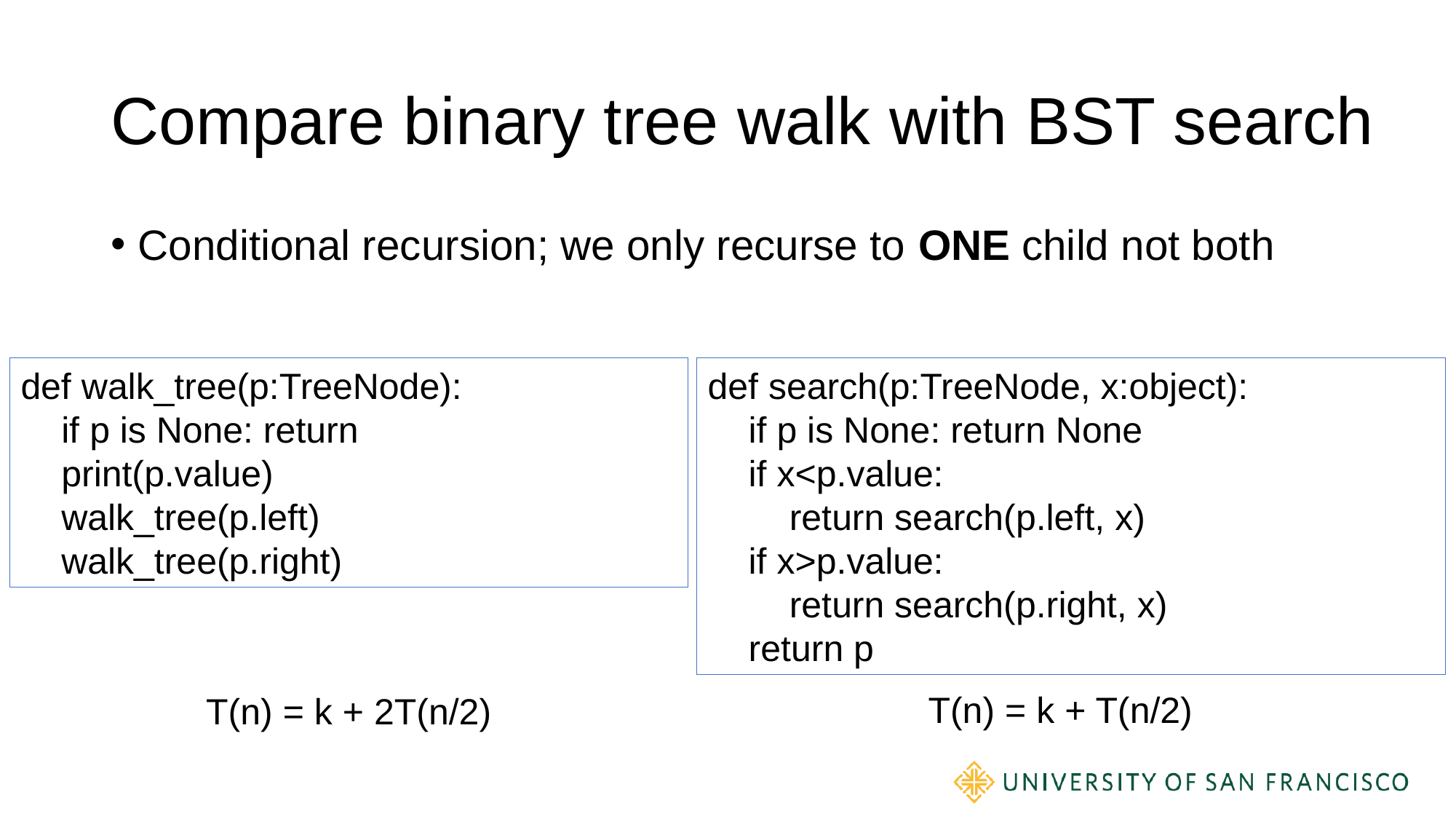

# Compare binary tree walk with BST search
Conditional recursion; we only recurse to ONE child not both
def walk_tree(p:TreeNode):
    if p is None: return
    print(p.value)
    walk_tree(p.left)
    walk_tree(p.right)
def search(p:TreeNode, x:object):
    if p is None: return None
    if x<p.value:
        return search(p.left, x)
    if x>p.value:
        return search(p.right, x)
    return p
T(n) = k + T(n/2)
T(n) = k + 2T(n/2)